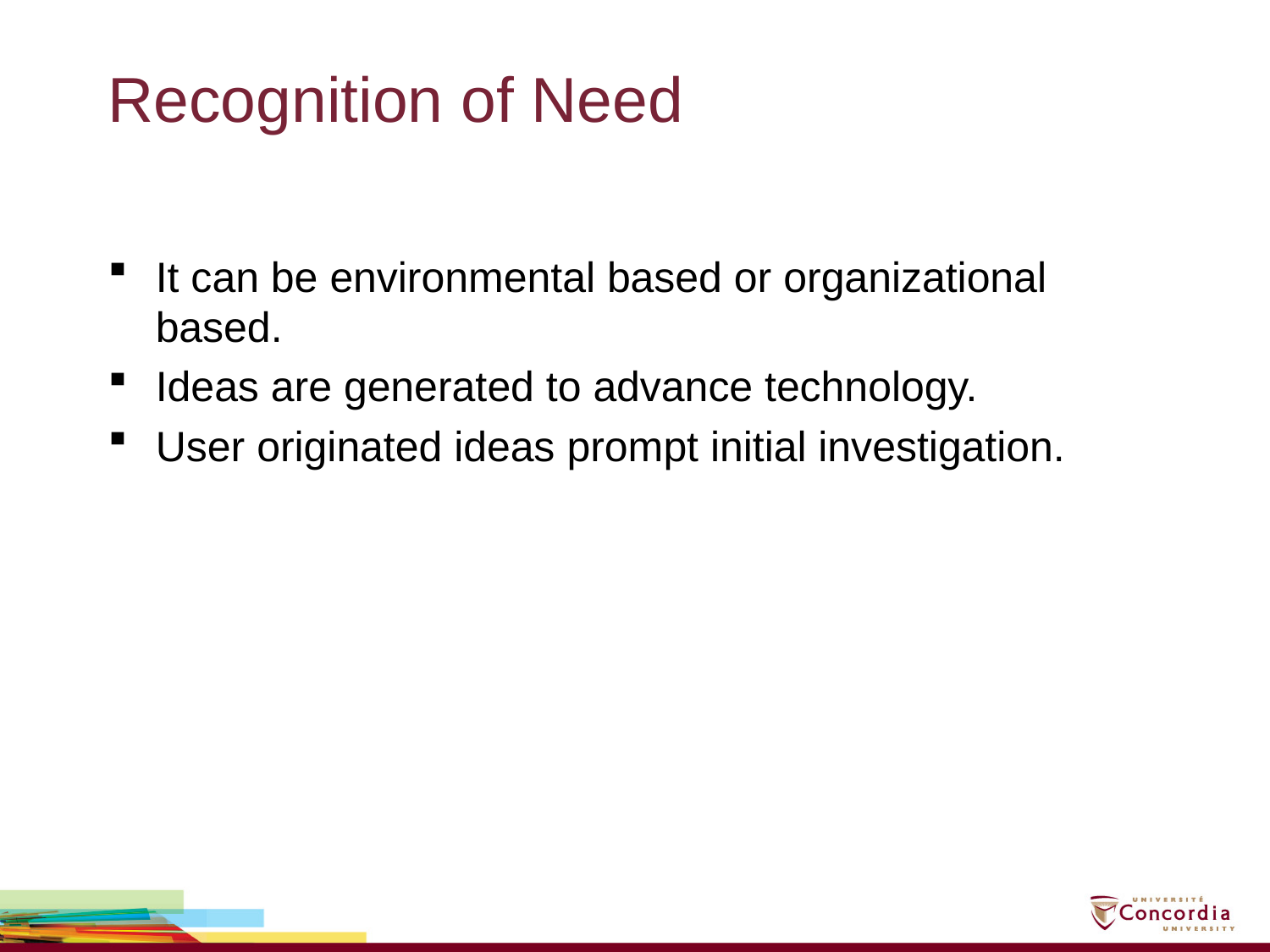

# Recognition of Need
It can be environmental based or organizational based.
Ideas are generated to advance technology.
User originated ideas prompt initial investigation.